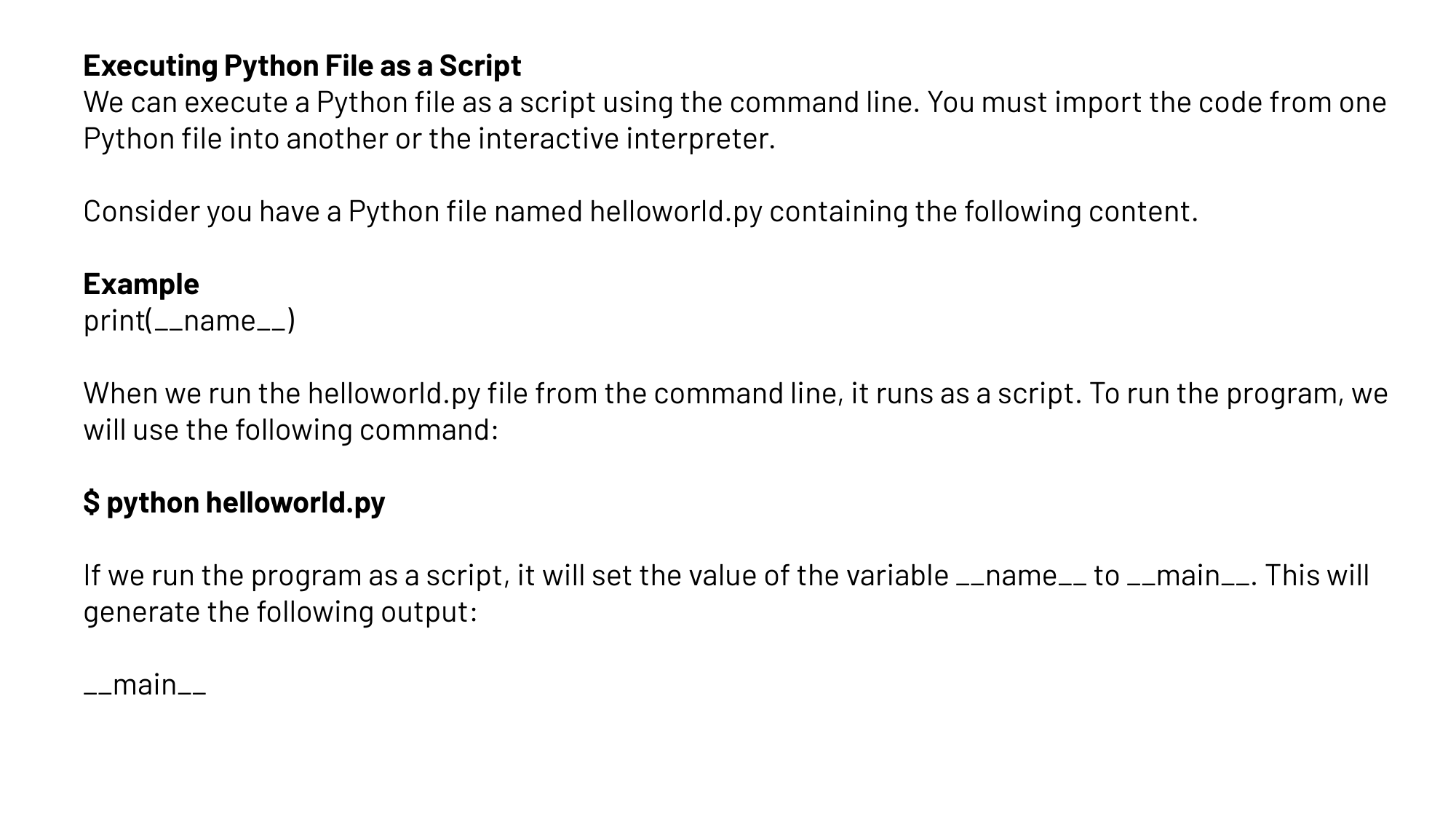

Executing Python File as a Script
We can execute a Python file as a script using the command line. You must import the code from one Python file into another or the interactive interpreter.

Consider you have a Python file named helloworld.py containing the following content.

Example
print(__name__)

When we run the helloworld.py file from the command line, it runs as a script. To run the program, we will use the following command:

$ python helloworld.py

If we run the program as a script, it will set the value of the variable __name__ to __main__. This will generate the following output:

__main__